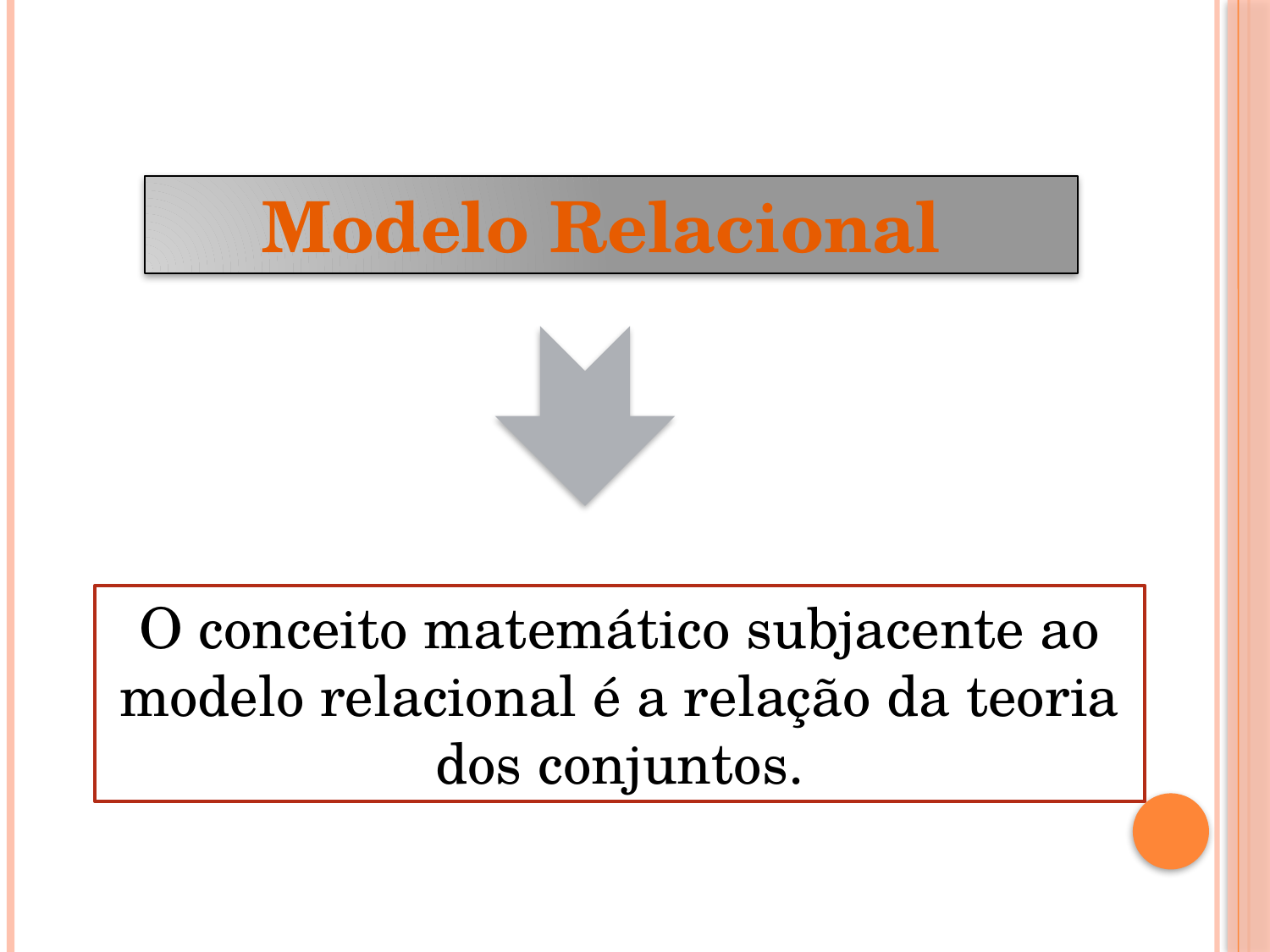

Modelo Relacional

O conceito matemático subjacente ao modelo relacional é a relação da teoria dos conjuntos.